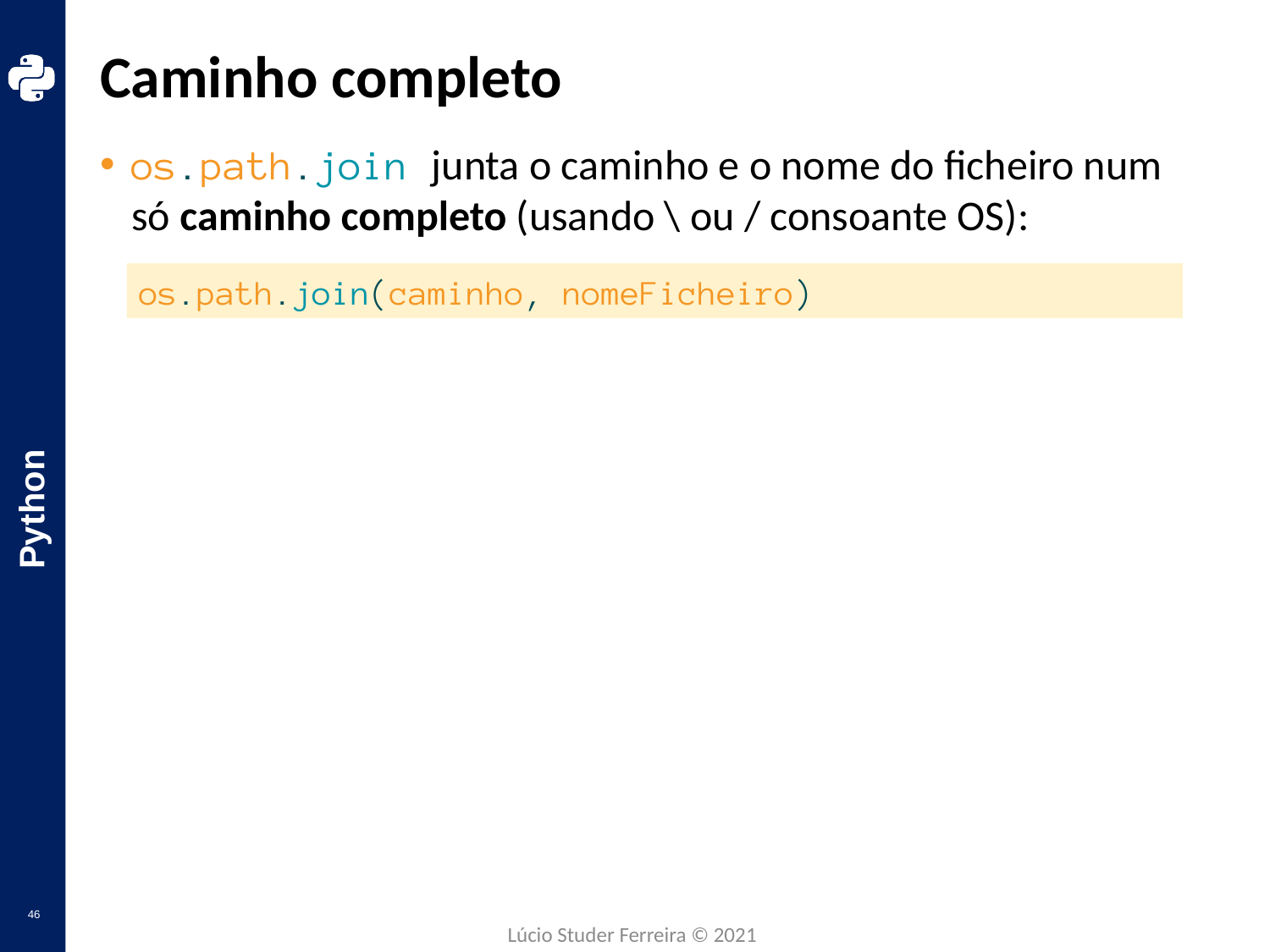

# Caminho completo
os.path.join junta o caminho e o nome do ficheiro num
só caminho completo (usando \ ou / consoante OS):

os.path.join(caminho, nomeFicheiro)